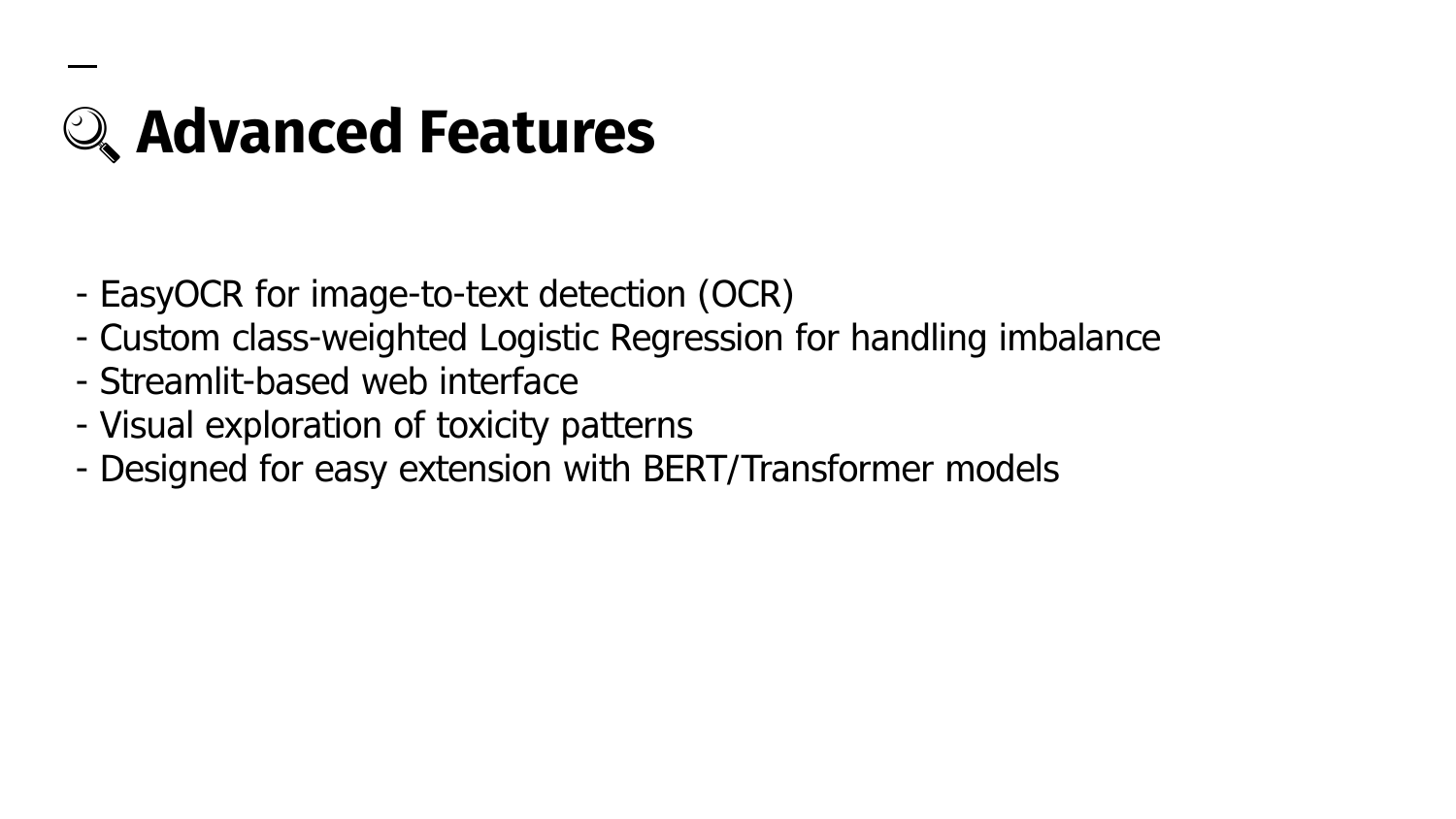

# 🔍 Advanced Features

- EasyOCR for image-to-text detection (OCR)
- Custom class-weighted Logistic Regression for handling imbalance
- Streamlit-based web interface
- Visual exploration of toxicity patterns
- Designed for easy extension with BERT/Transformer models